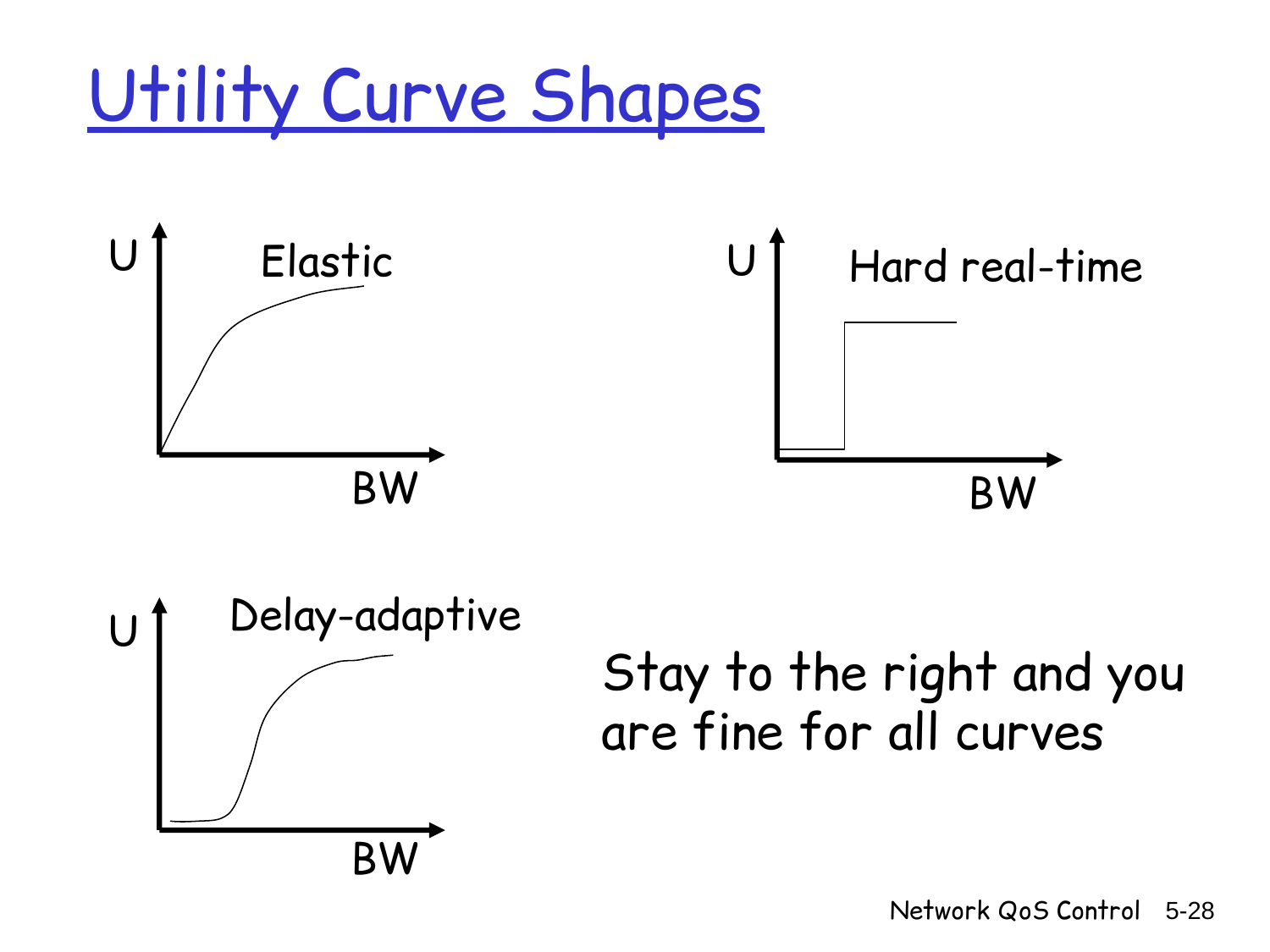

# Utility Curve Shapes
U

Elastic

BW
U

Hard real-time

BW
Delay-adaptive
U

BW

Stay to the right and you are fine for all curves
Network QoS Control
5-28